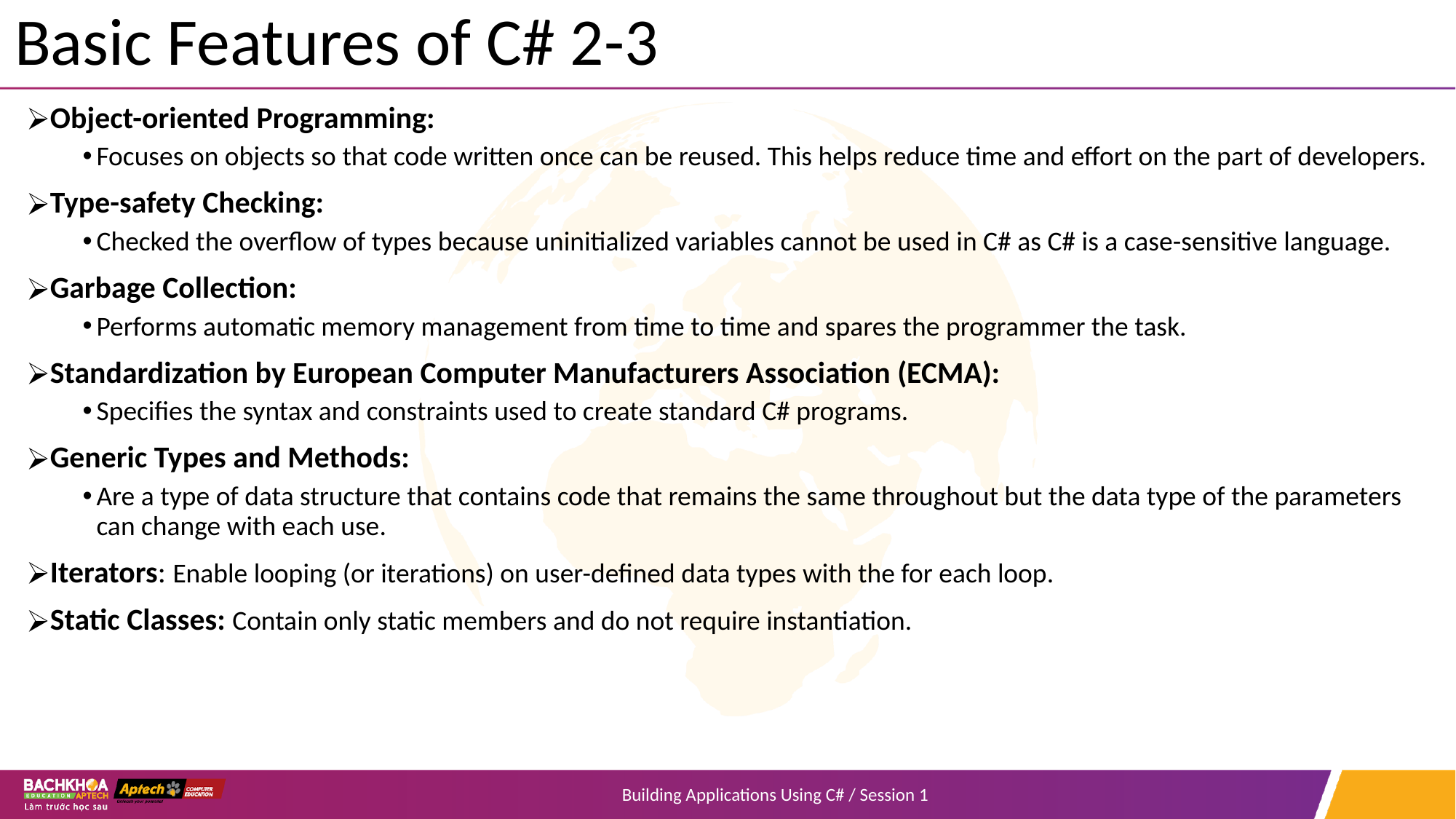

# Basic Features of C# 2-3
Object-oriented Programming:
Focuses on objects so that code written once can be reused. This helps reduce time and effort on the part of developers.
Type-safety Checking:
Checked the overflow of types because uninitialized variables cannot be used in C# as C# is a case-sensitive language.
Garbage Collection:
Performs automatic memory management from time to time and spares the programmer the task.
Standardization by European Computer Manufacturers Association (ECMA):
Specifies the syntax and constraints used to create standard C# programs.
Generic Types and Methods:
Are a type of data structure that contains code that remains the same throughout but the data type of the parameters can change with each use.
Iterators: Enable looping (or iterations) on user-defined data types with the for each loop.
Static Classes: Contain only static members and do not require instantiation.

Building Applications Using C# / Session 1